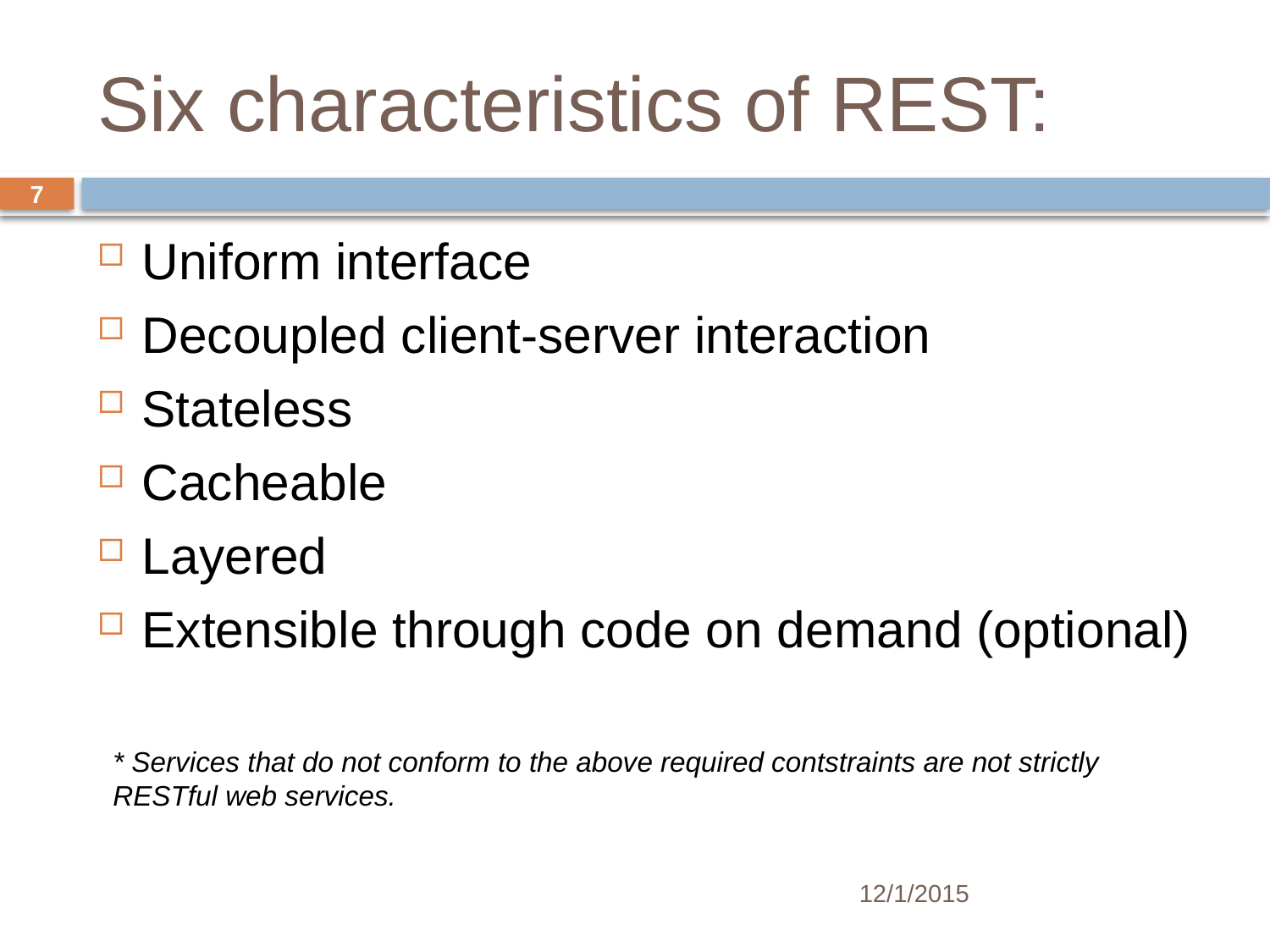

# Six characteristics of REST:
7
Uniform interface
Decoupled client-server interaction
Stateless
Cacheable
Layered
Extensible through code on demand (optional)

* Services that do not conform to the above required contstraints are not strictly RESTful web services.

12/1/2015